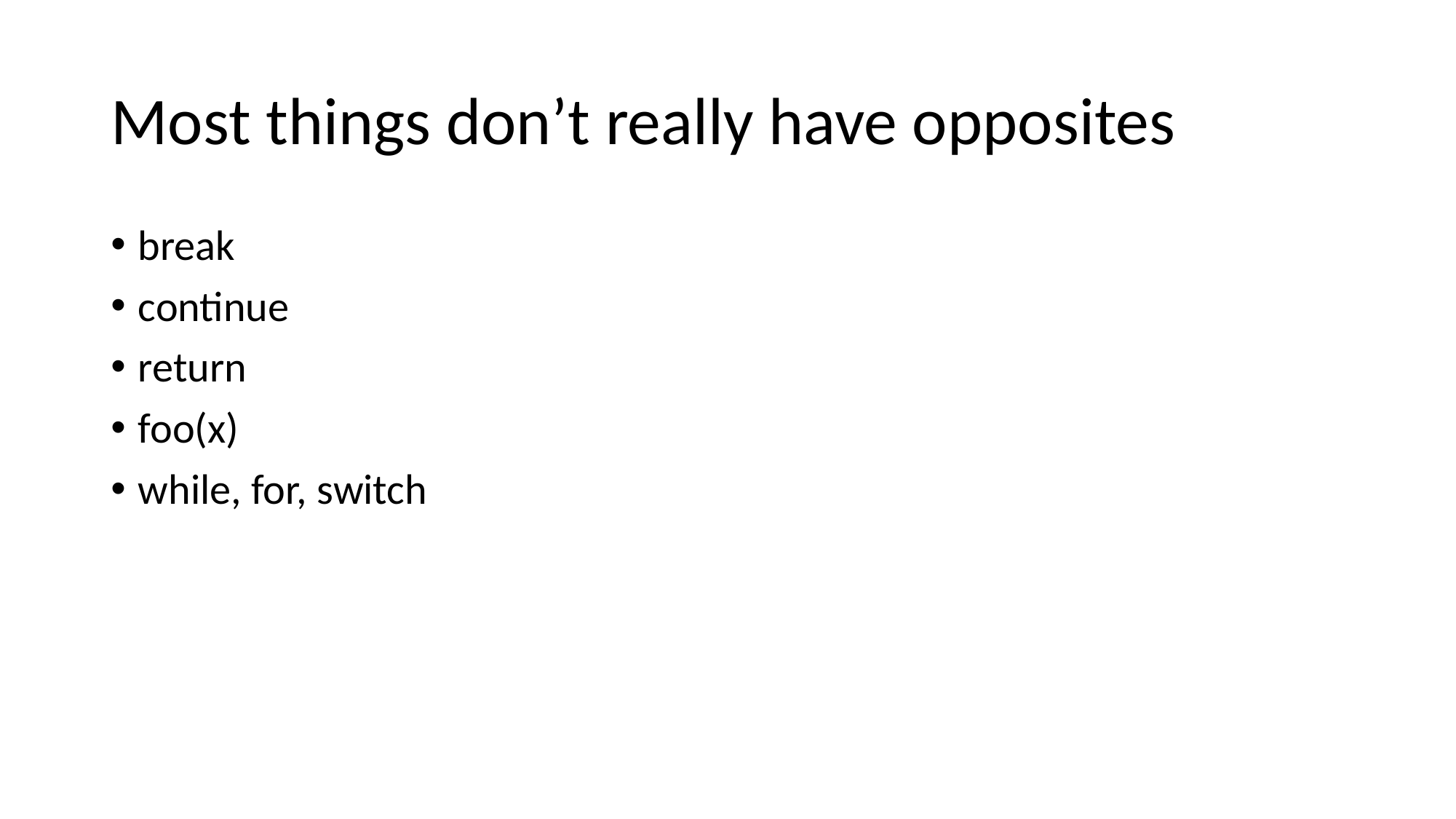

# Most things don’t really have opposites
break
continue
return
foo(x)
while, for, switch